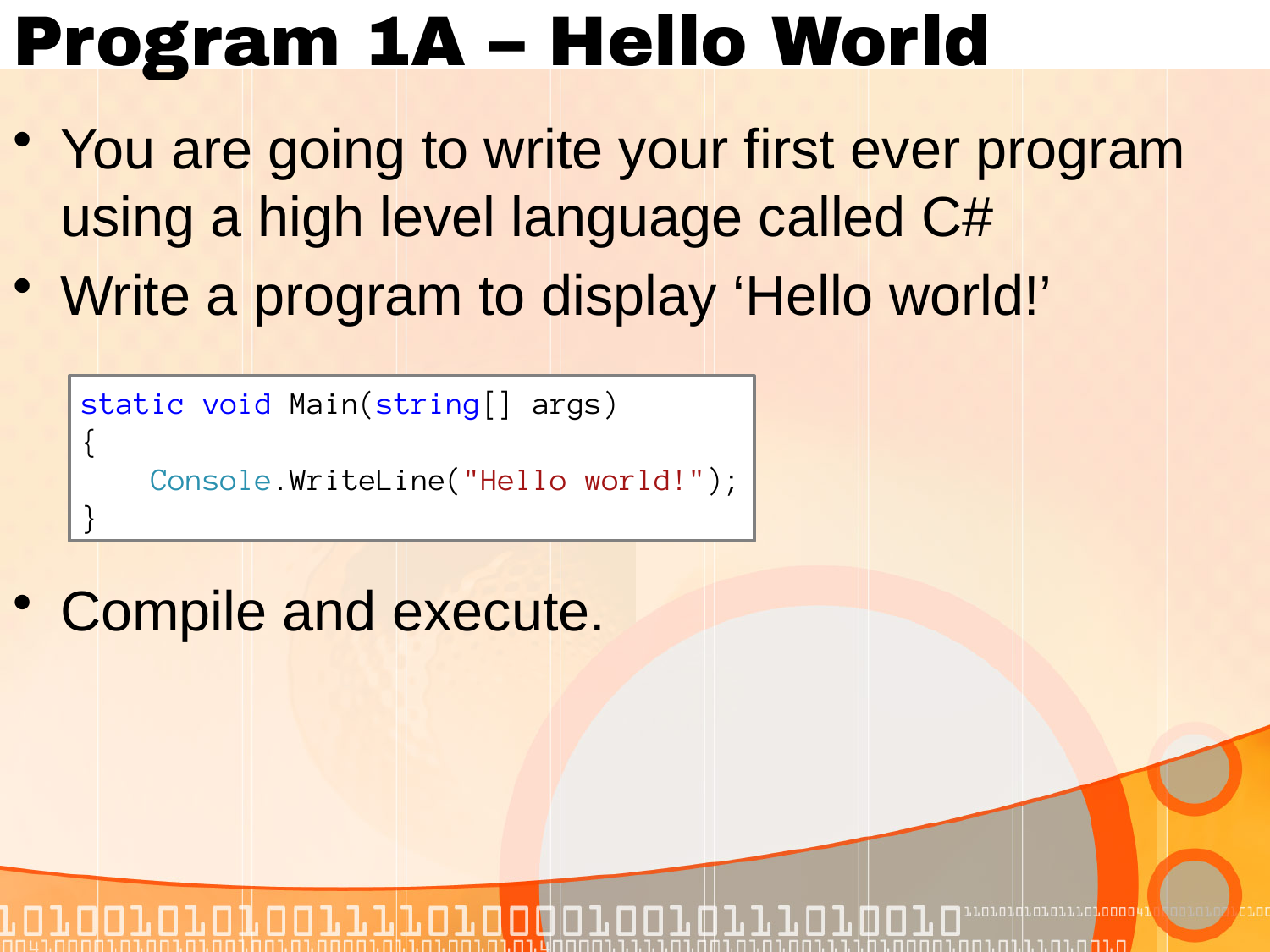

# Program 1A – Hello World
You are going to write your first ever program using a high level language called C#
Write a program to display ‘Hello world!’

Compile and execute.

static void Main(string[] args)
{
    Console.WriteLine("Hello world!");
}